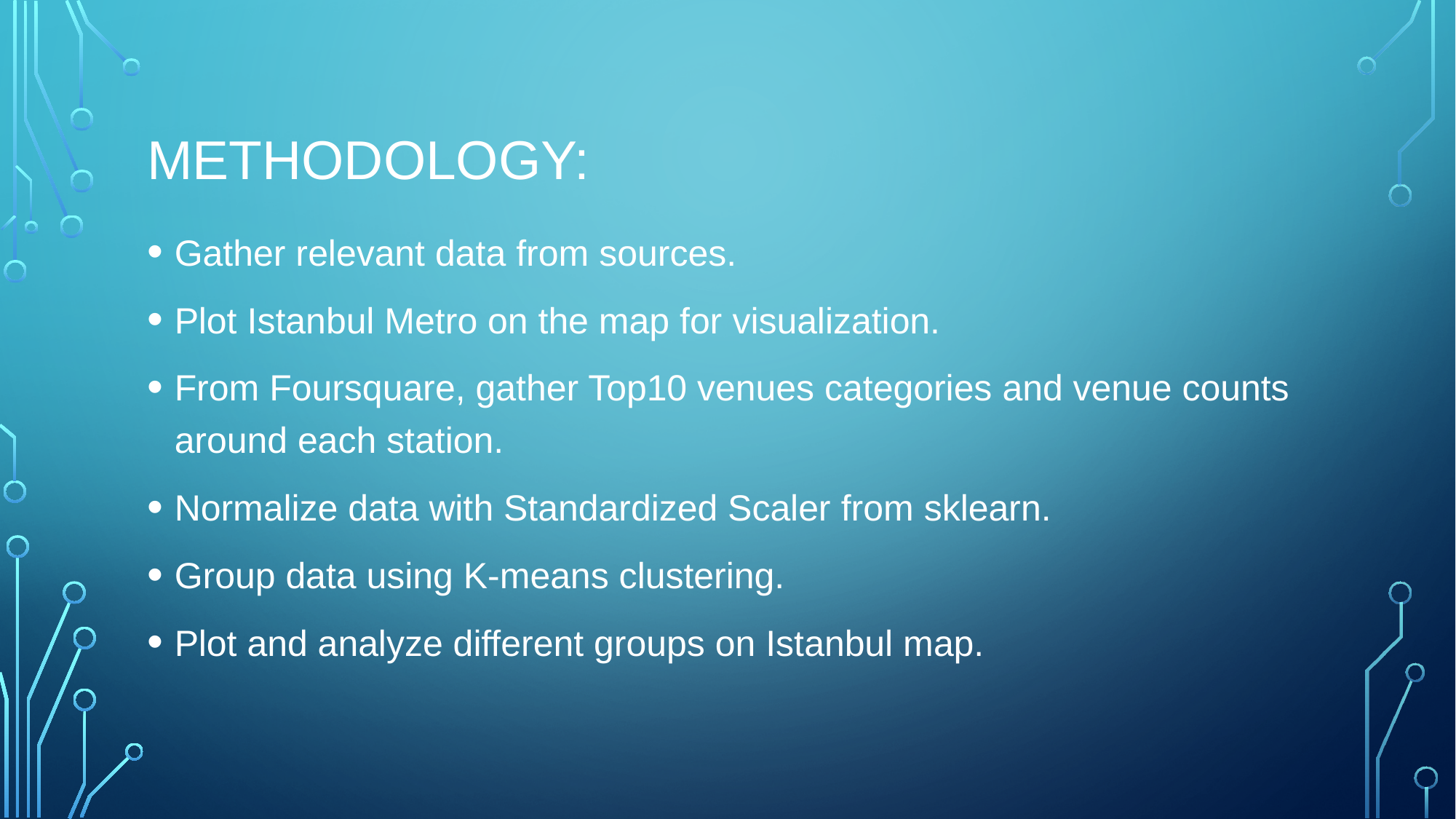

# Methodology:
Gather relevant data from sources.
Plot Istanbul Metro on the map for visualization.
From Foursquare, gather Top10 venues categories and venue counts around each station.
Normalize data with Standardized Scaler from sklearn.
Group data using K-means clustering.
Plot and analyze different groups on Istanbul map.